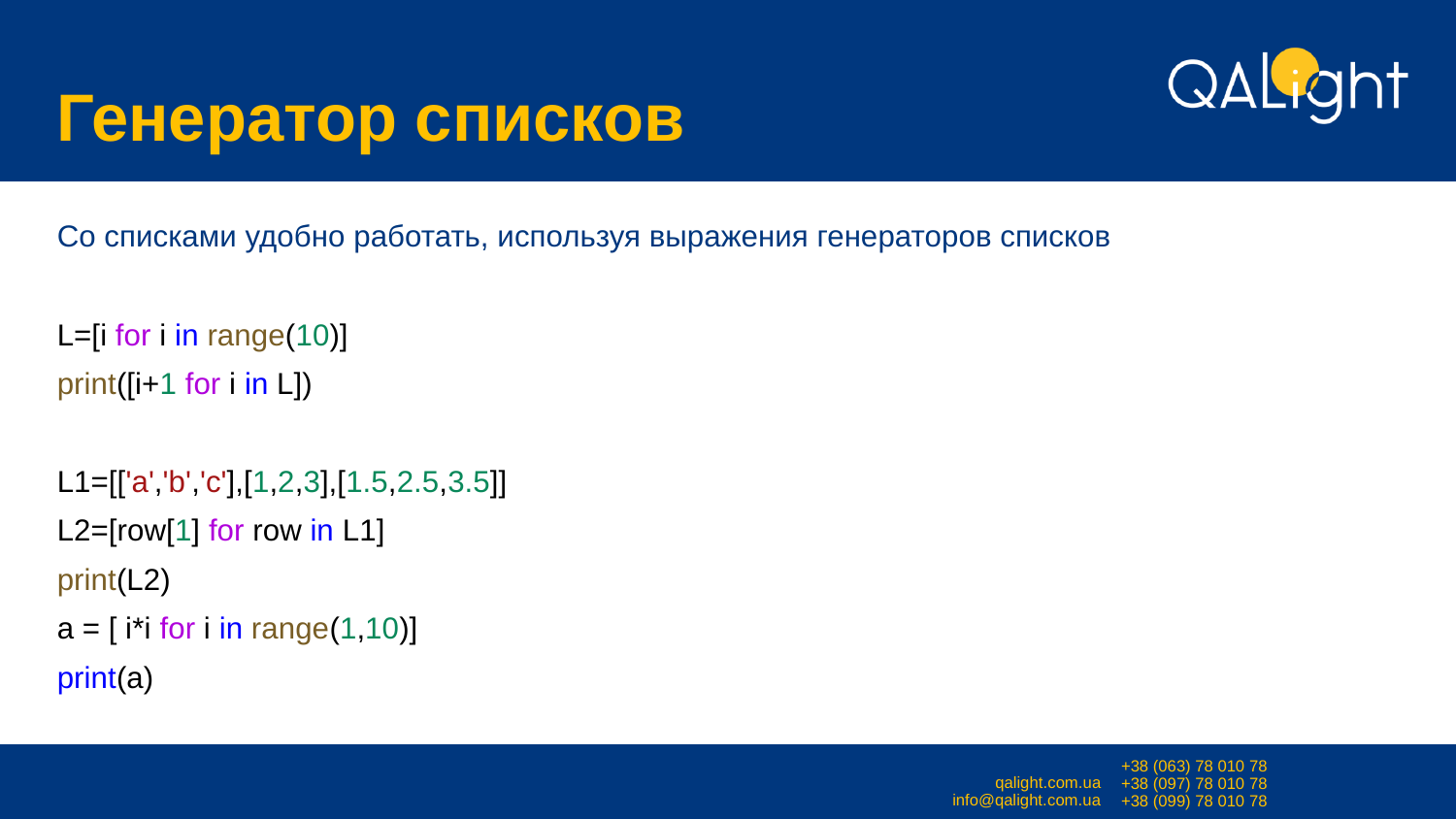

# Генератор списков
Со списками удобно работать, используя выражения генераторов списков

L=[i for i in range(10)]
print([i+1 for i in L])

L1=[['a','b','c'],[1,2,3],[1.5,2.5,3.5]]
L2=[row[1] for row in L1]
print(L2)
a = [ i*i for i in range(1,10)]
print(a)